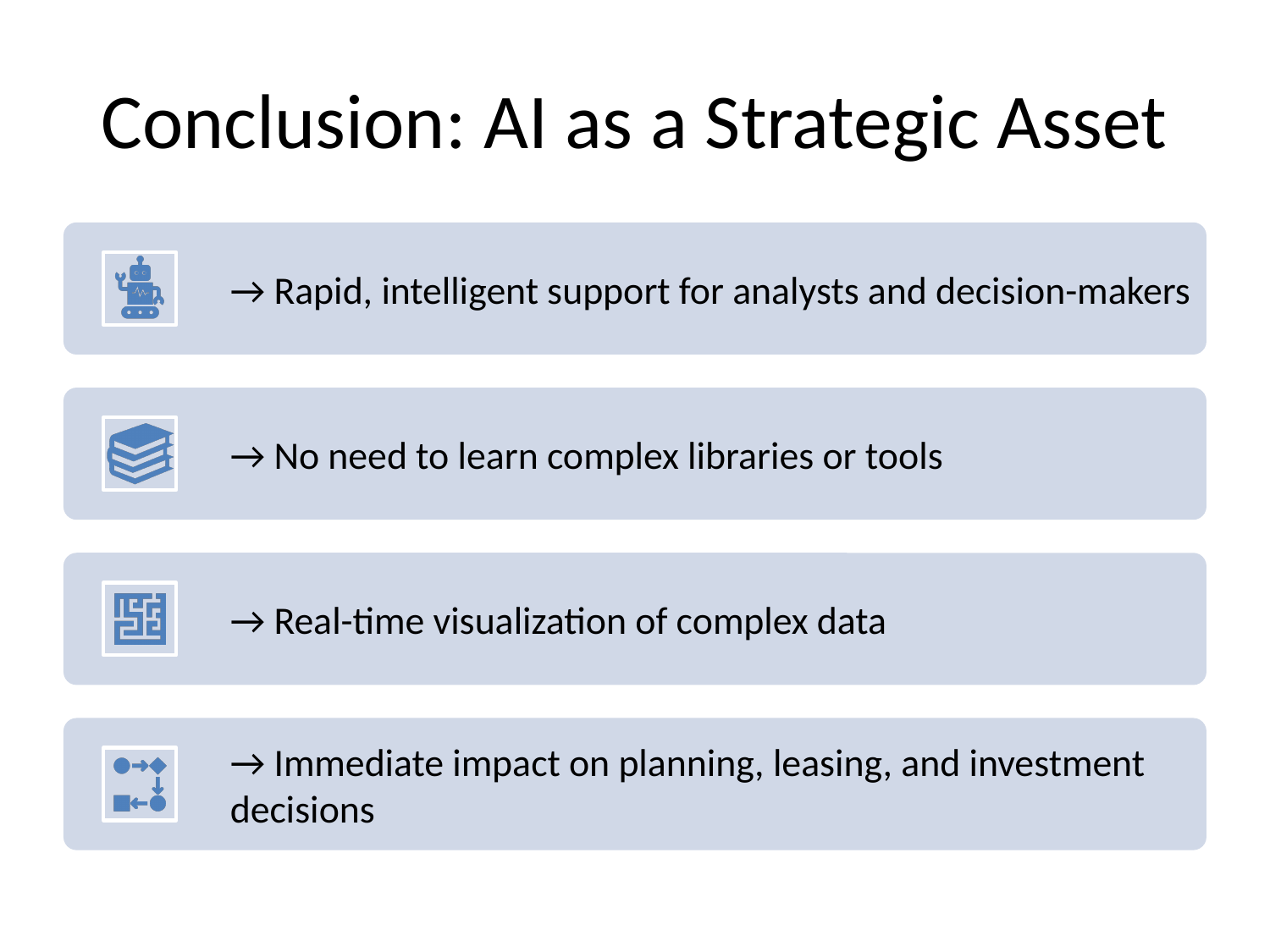

# Conclusion: AI as a Strategic Asset
→ Rapid, intelligent support for analysts and decision-makers
→ No need to learn complex libraries or tools
→ Real-time visualization of complex data
→ Immediate impact on planning, leasing, and investment decisions